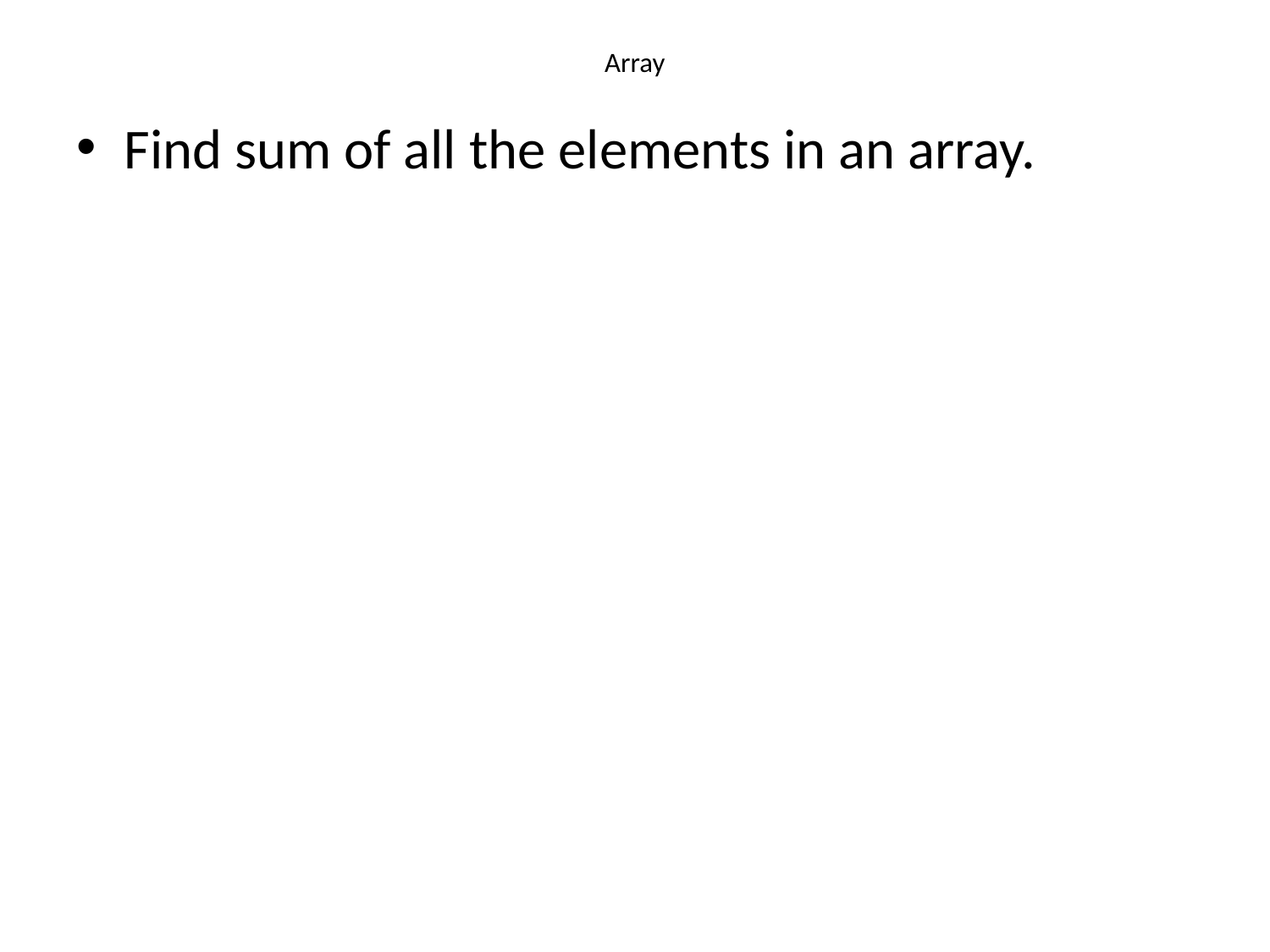

# Array
Find sum of all the elements in an array.